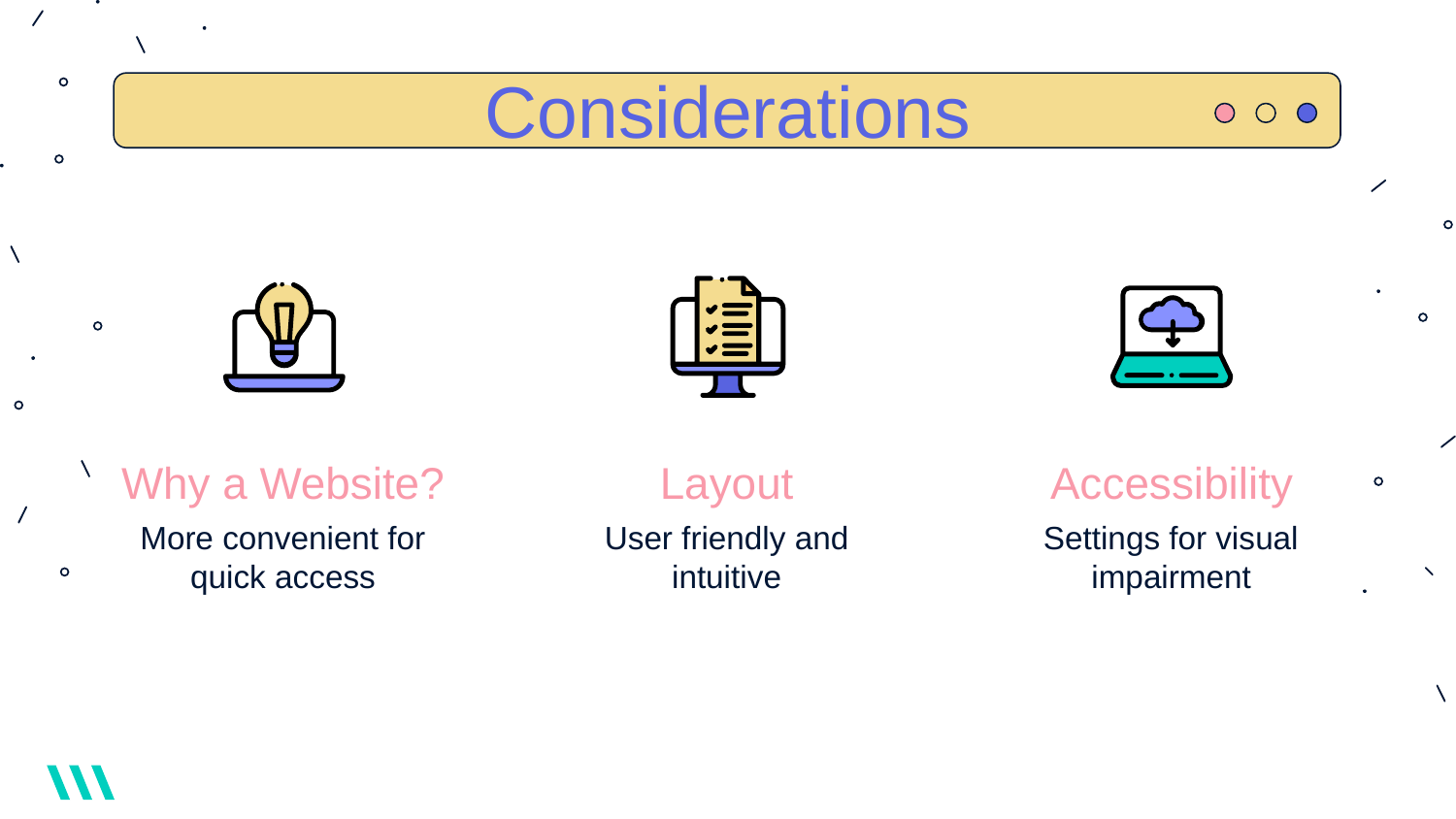

# Considerations

Why a Website?
Layout
Accessibility
More convenient for quick access
User friendly and intuitive
Settings for visual impairment